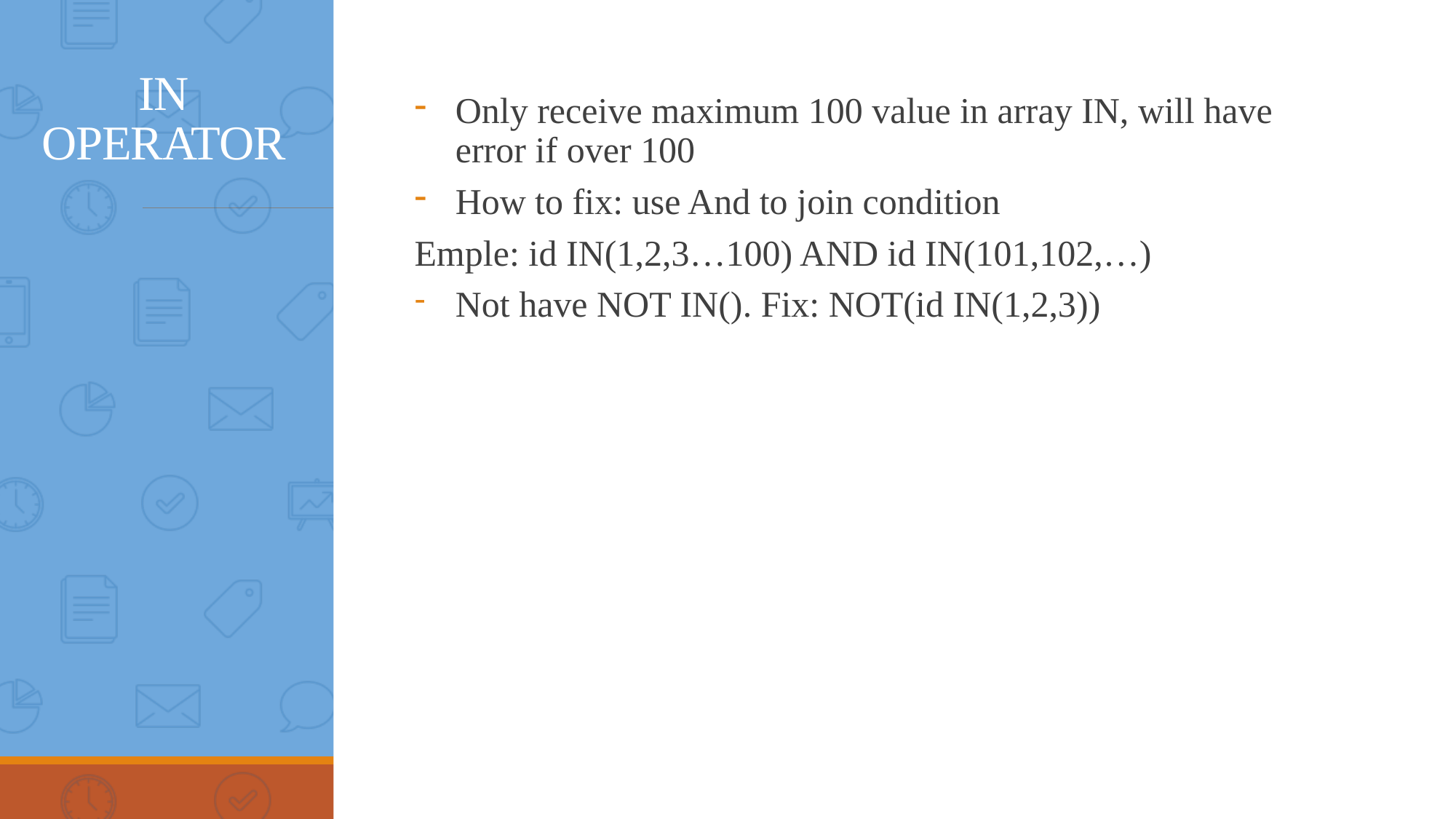

# IN OPERATOR
Only receive maximum 100 value in array IN, will have error if over 100
How to fix: use And to join condition
Emple: id IN(1,2,3…100) AND id IN(101,102,…)
Not have NOT IN(). Fix: NOT(id IN(1,2,3))